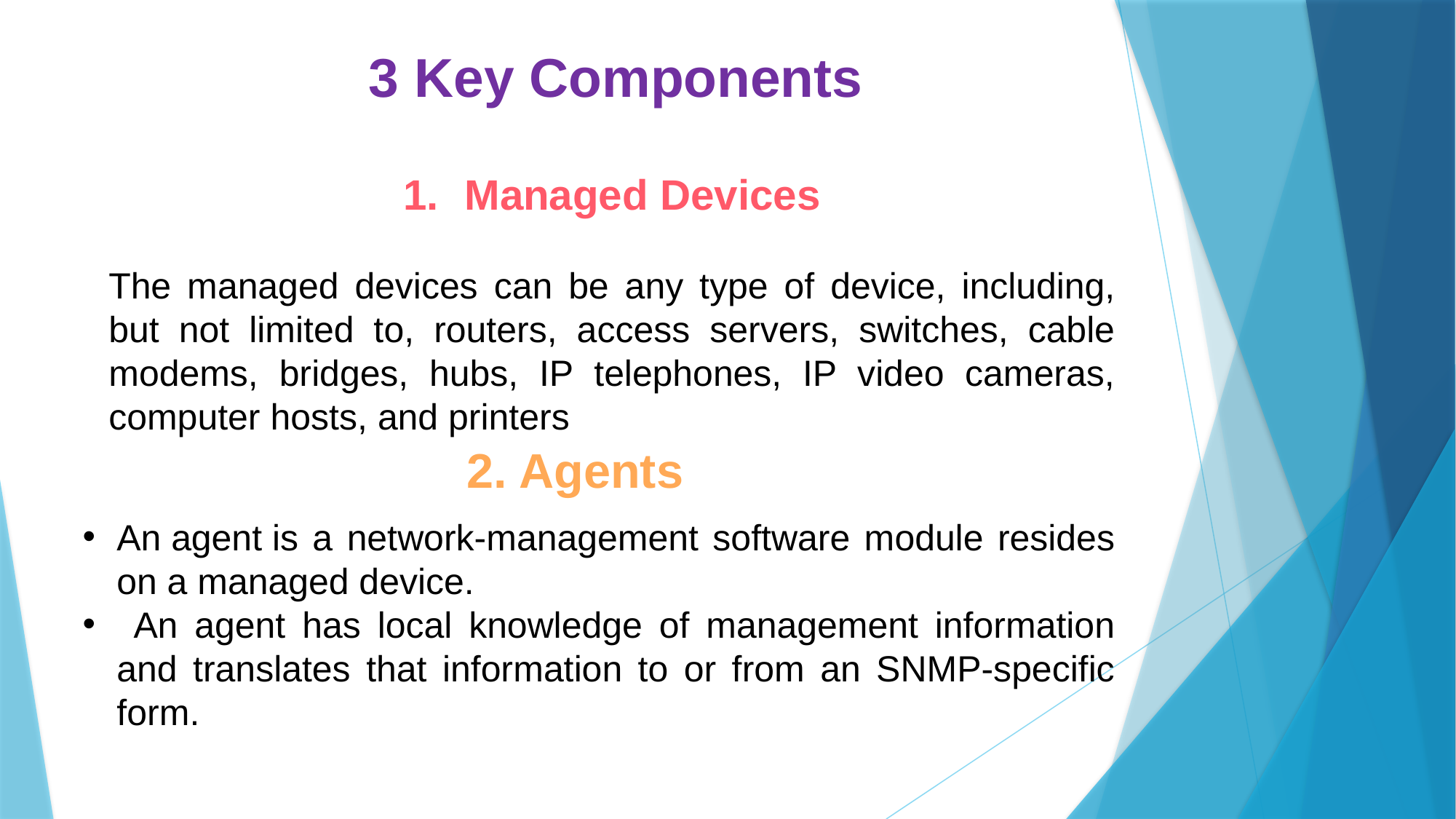

3 Key Components

Functional enhancements to SNMP
SNMP on OSI-based networks
Managed Devices

The managed devices can be any type of device, including, but not limited to, routers, access servers, switches, cable modems, bridges, hubs, IP telephones, IP video cameras, computer hosts, and printers

2. Agents
An agent is a network-management software module resides on a managed device.
 An agent has local knowledge of management information and translates that information to or from an SNMP-specific form.